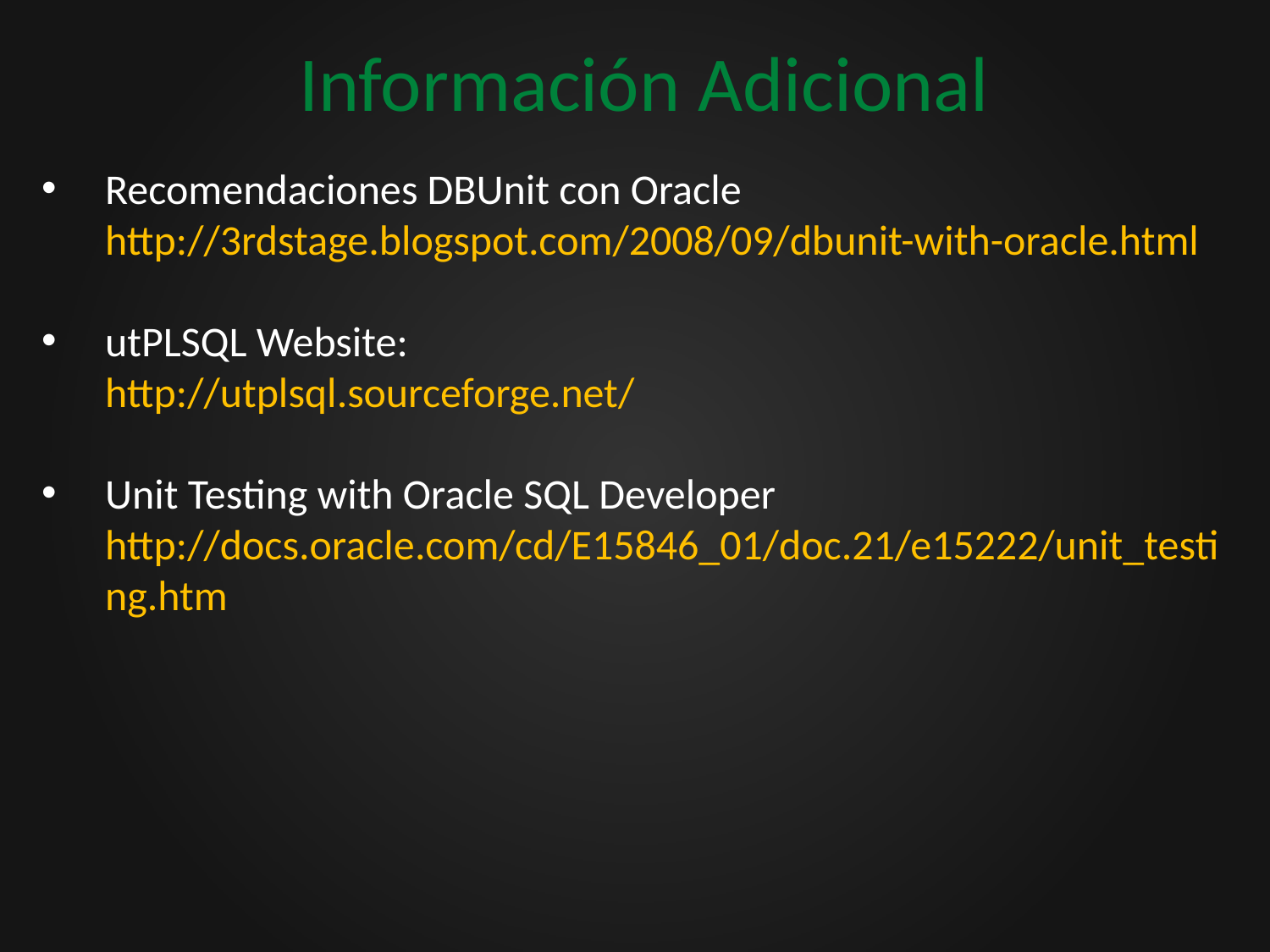

# Información Adicional
Recomendaciones DBUnit con Oracle
http://3rdstage.blogspot.com/2008/09/dbunit-with-oracle.html

utPLSQL Website:
http://utplsql.sourceforge.net/

Unit Testing with Oracle SQL Developer
http://docs.oracle.com/cd/E15846_01/doc.21/e15222/unit_testing.htm